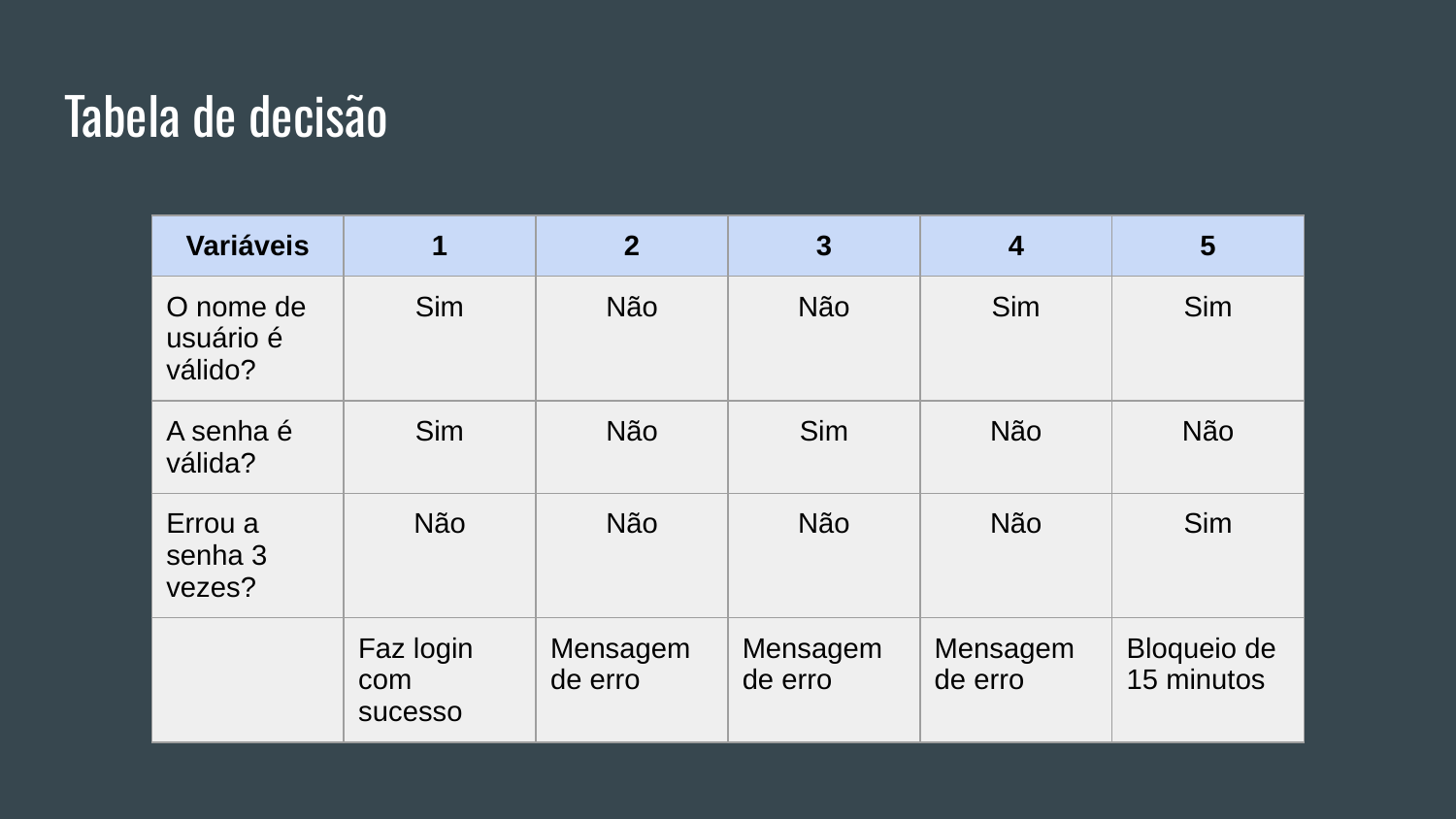

# Tabela de decisão
| Variáveis | 1 | 2 | 3 | 4 | 5 |
| --- | --- | --- | --- | --- | --- |
| O nome de usuário é válido? | Sim | Não | Não | Sim | Sim |
| A senha é válida? | Sim | Não | Sim | Não | Não |
| Errou a senha 3 vezes? | Não | Não | Não | Não | Sim |
|  | Faz login com sucesso | Mensagem de erro | Mensagem de erro | Mensagem de erro | Bloqueio de 15 minutos |